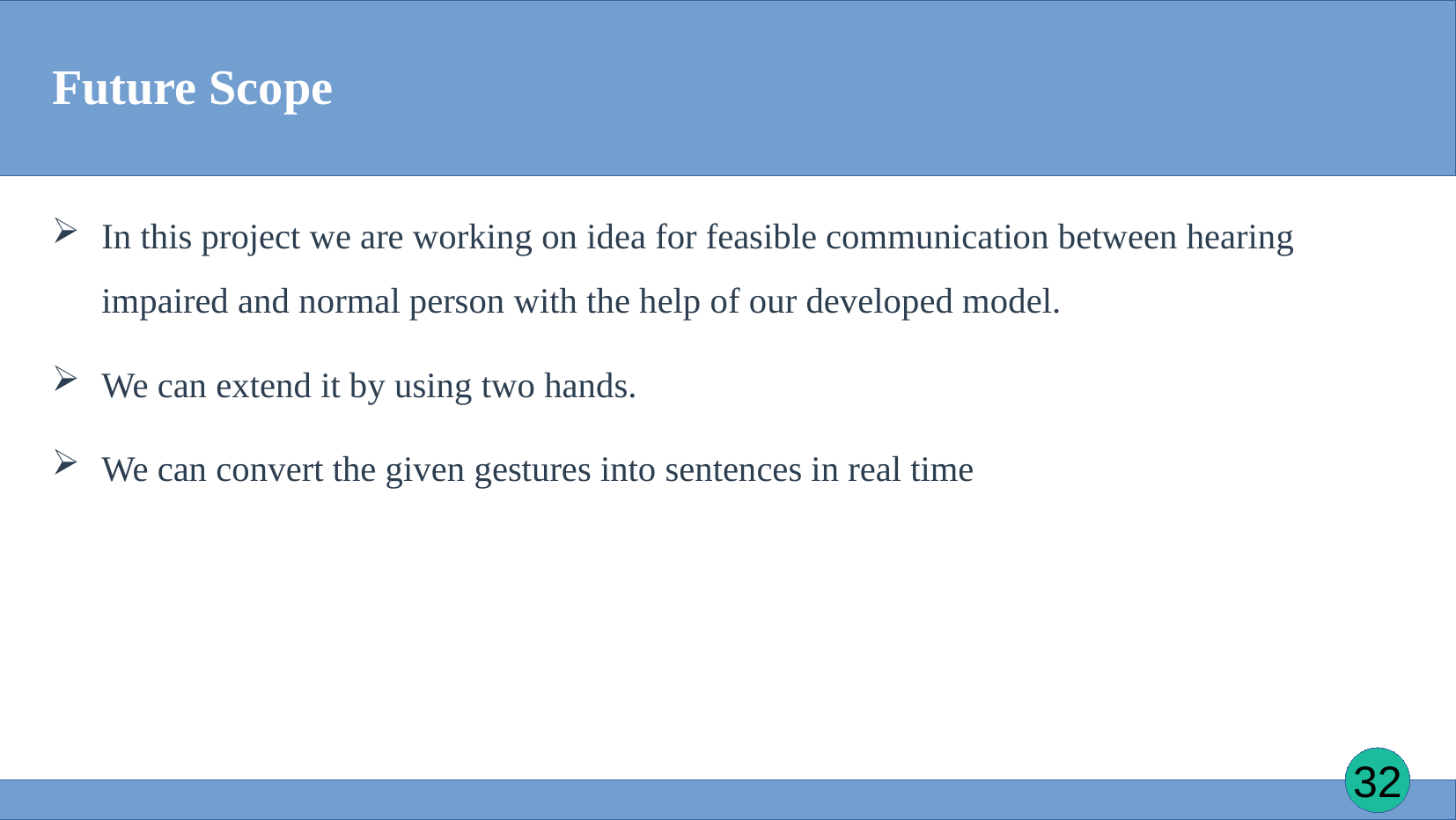

# Future Scope
In this project we are working on idea for feasible communication between hearing impaired and normal person with the help of our developed model.
We can extend it by using two hands.
We can convert the given gestures into sentences in real time